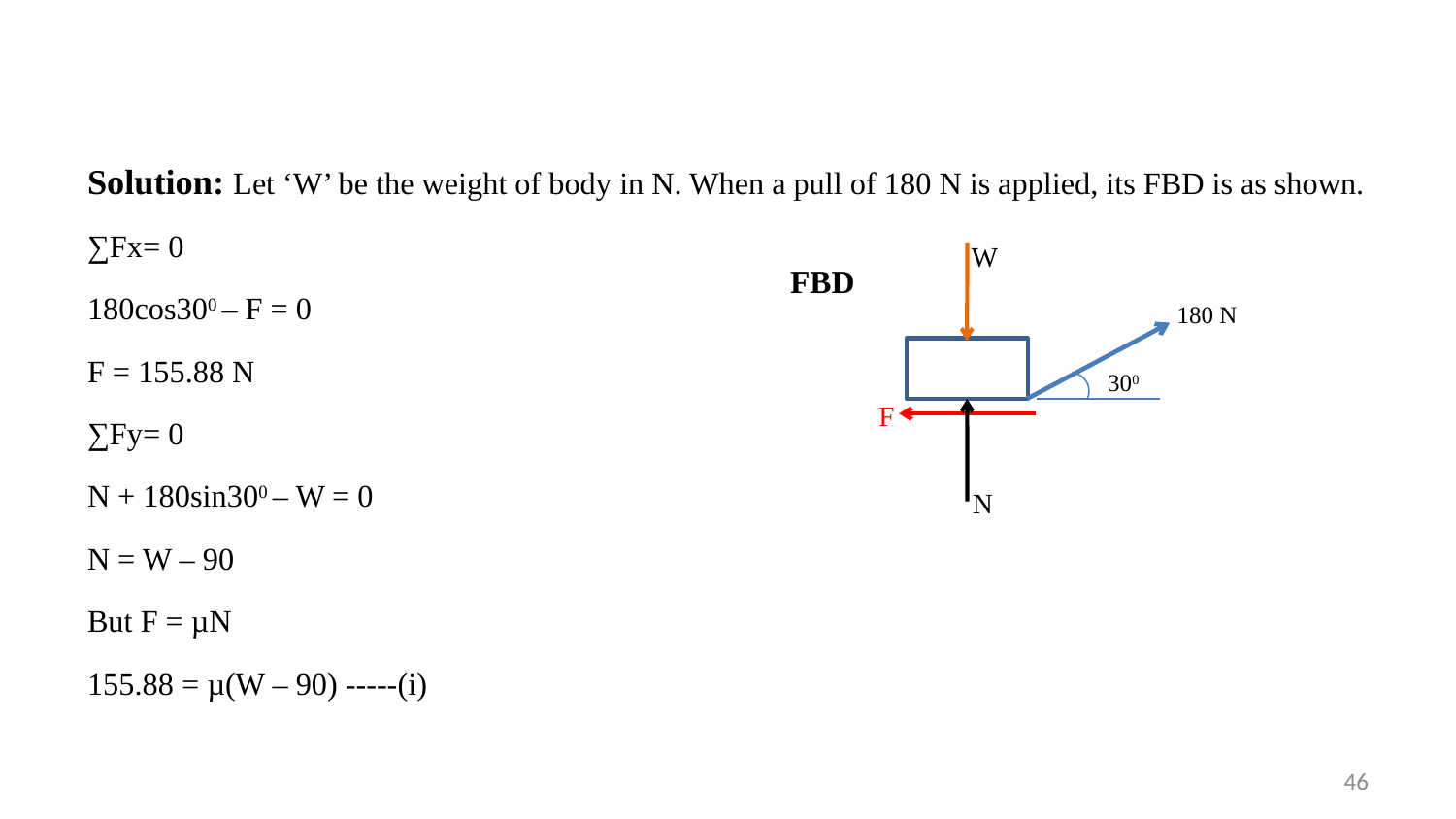

Solution: Let ‘W’ be the weight of body in N. When a pull of 180 N is applied, its FBD is as shown.
∑Fx= 0
180cos300 – F = 0
F = 155.88 N
∑Fy= 0
N + 180sin300 – W = 0
N = W – 90
But F = µN
155.88 = µ(W – 90) -----(i)

 W
FBD
180 N

300

F
N
46